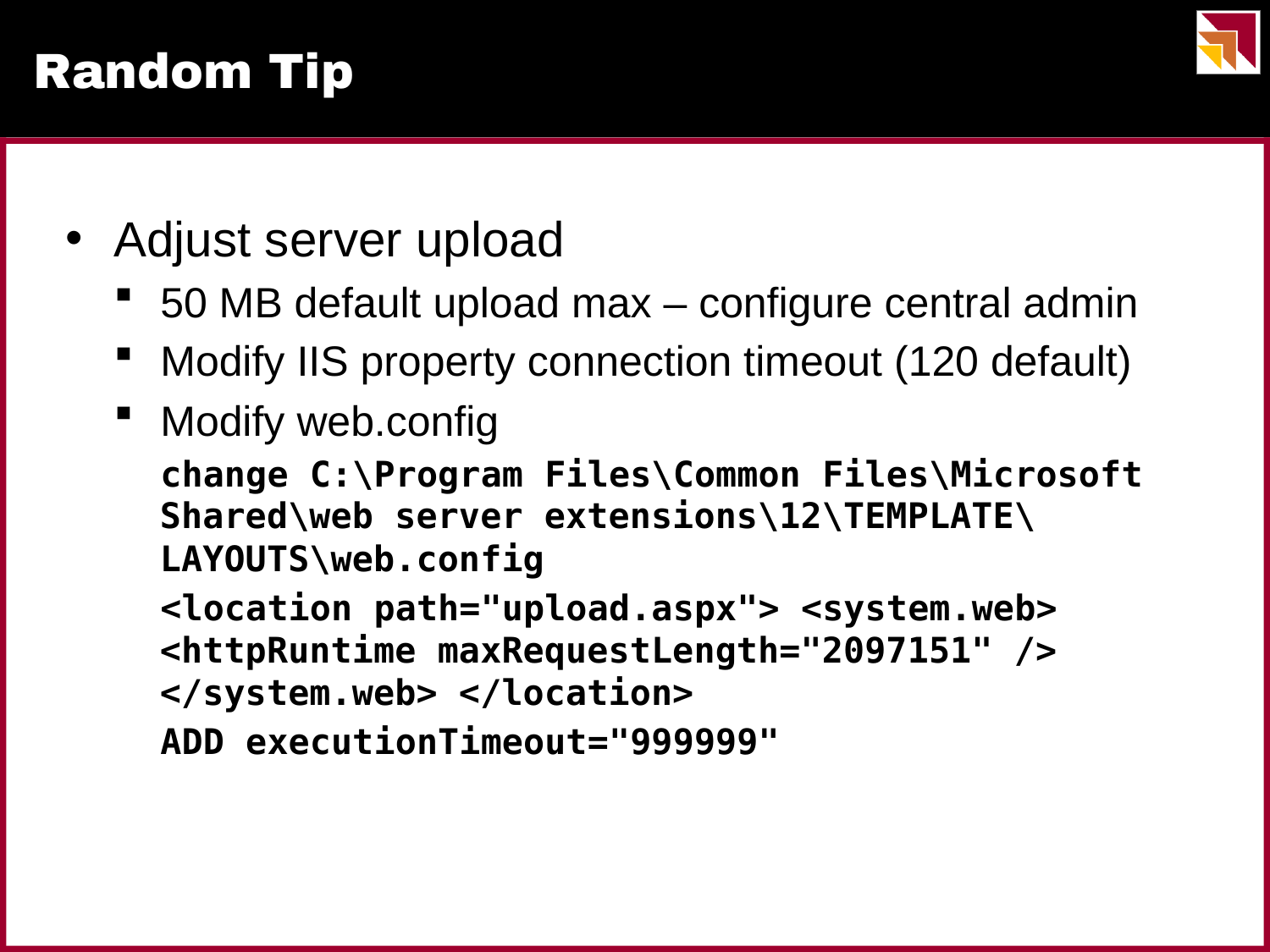

# Random Tip
Adjust server upload
50 MB default upload max – configure central admin
Modify IIS property connection timeout (120 default)
Modify web.config
change C:\Program Files\Common Files\Microsoft Shared\web server extensions\12\TEMPLATE\LAYOUTS\web.config
<location path="upload.aspx"> <system.web> <httpRuntime maxRequestLength="2097151" /> </system.web> </location>
ADD executionTimeout="999999"